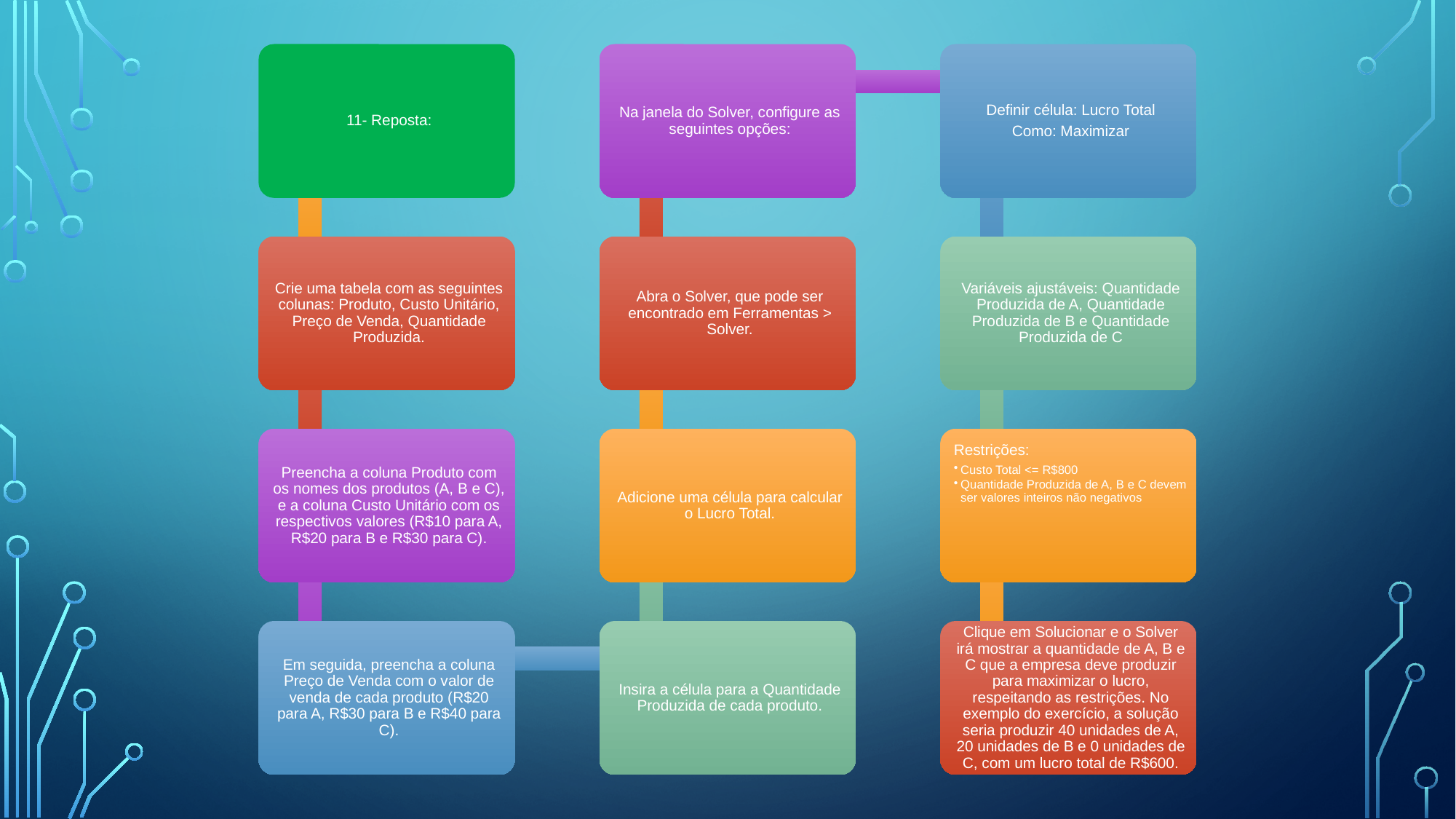

11- Reposta:
Crie uma tabela com as seguintes colunas: Produto, Custo Unitário, Preço de Venda, Quantidade Produzida.
Preencha a coluna Produto com os nomes dos produtos (A, B e C), e a coluna Custo Unitário com os respectivos valores (R$10 para A, R$20 para B e R$30 para C).
Em seguida, preencha a coluna Preço de Venda com o valor de venda de cada produto (R$20 para A, R$30 para B e R$40 para C).
Insira a célula para a Quantidade Produzida de cada produto.
Adicione uma célula para calcular o Lucro Total.
Abra o Solver, que pode ser encontrado em Ferramentas > Solver.
Na janela do Solver, configure as seguintes opções:
Definir célula: Lucro Total
Como: Maximizar
Variáveis ajustáveis: Quantidade Produzida de A, Quantidade Produzida de B e Quantidade Produzida de C
Restrições:
Custo Total <= R$800
Quantidade Produzida de A, B e C devem ser valores inteiros não negativos
Clique em Solucionar e o Solver irá mostrar a quantidade de A, B e C que a empresa deve produzir para maximizar o lucro, respeitando as restrições. No exemplo do exercício, a solução seria produzir 40 unidades de A, 20 unidades de B e 0 unidades de C, com um lucro total de R$600.